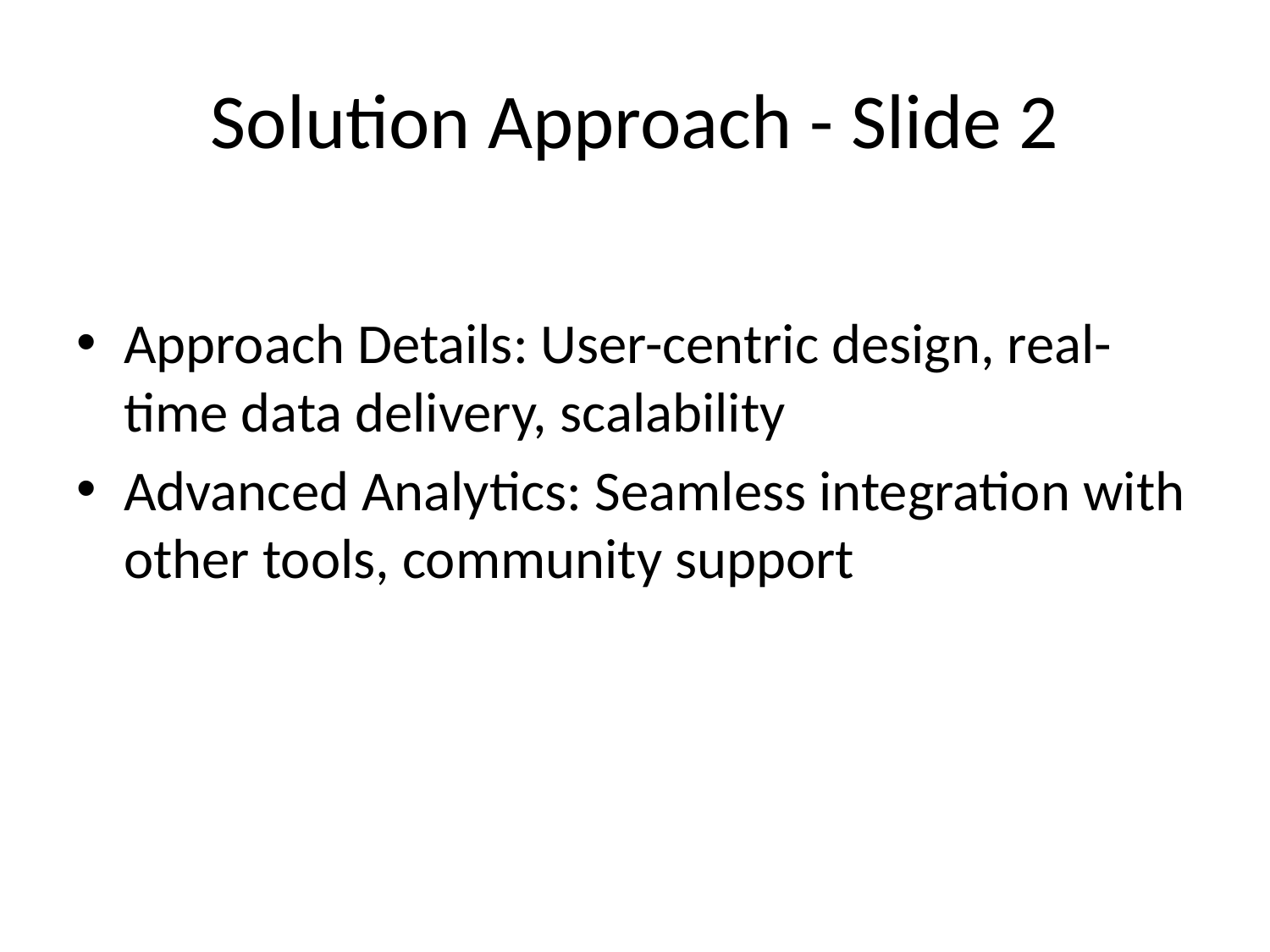

# Solution Approach - Slide 2

Approach Details: User-centric design, real-time data delivery, scalability
Advanced Analytics: Seamless integration with other tools, community support